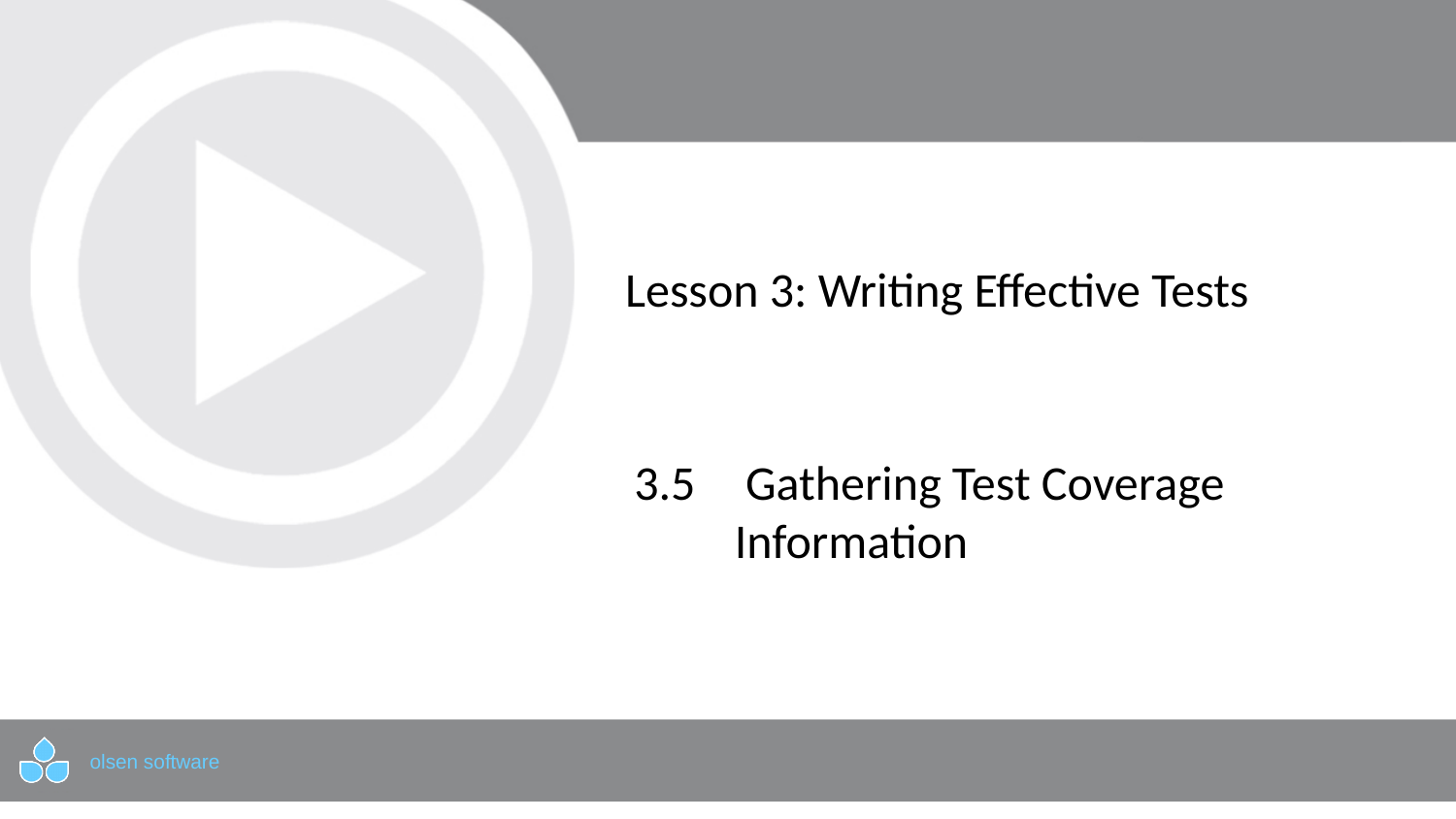

# Lesson 3: Writing Effective Tests
3.5	 Gathering Test Coverage Information